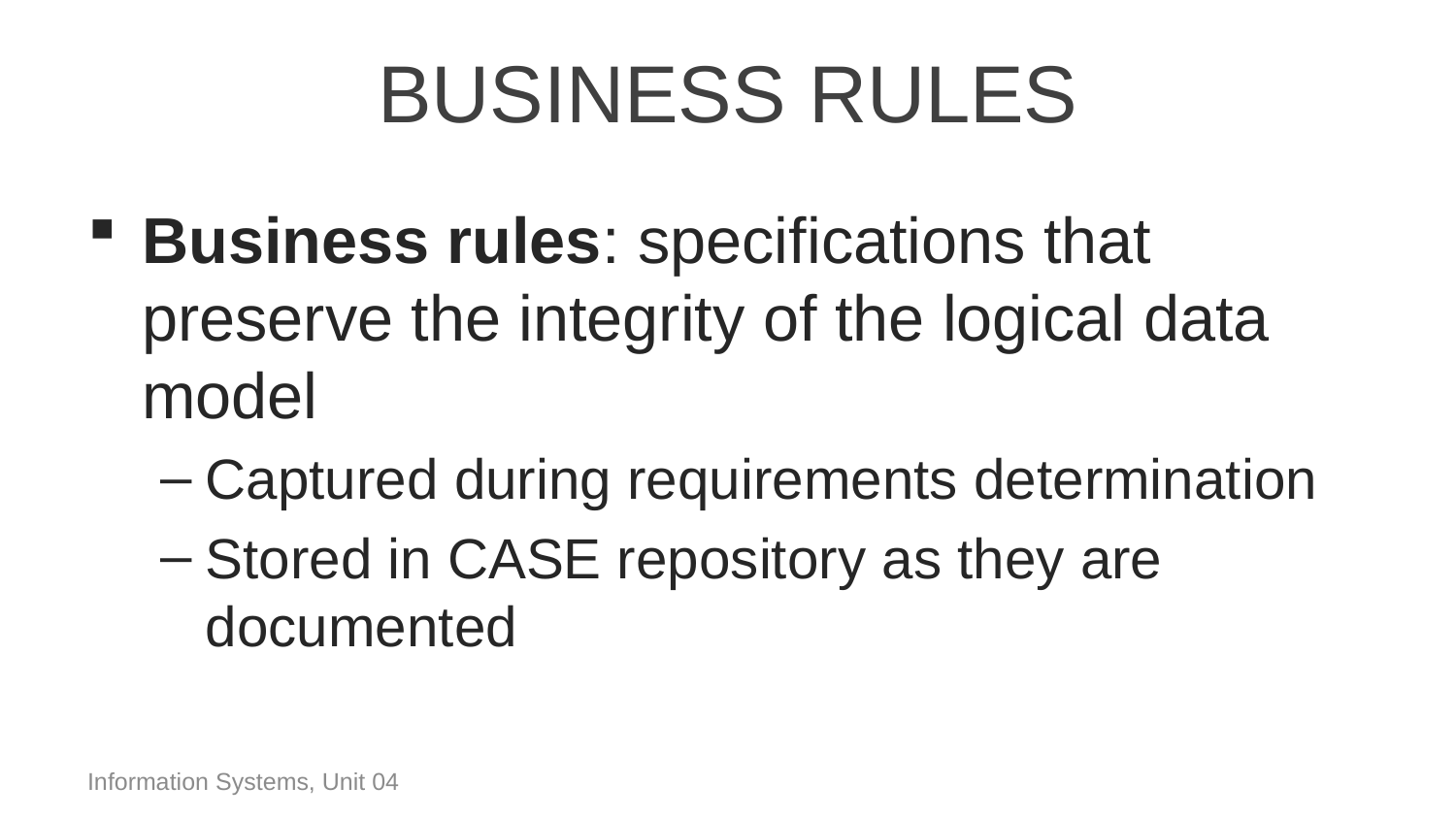

# Business Rules
Business rules: specifications that preserve the integrity of the logical data model
Captured during requirements determination
Stored in CASE repository as they are documented
Information Systems, Unit 04
49